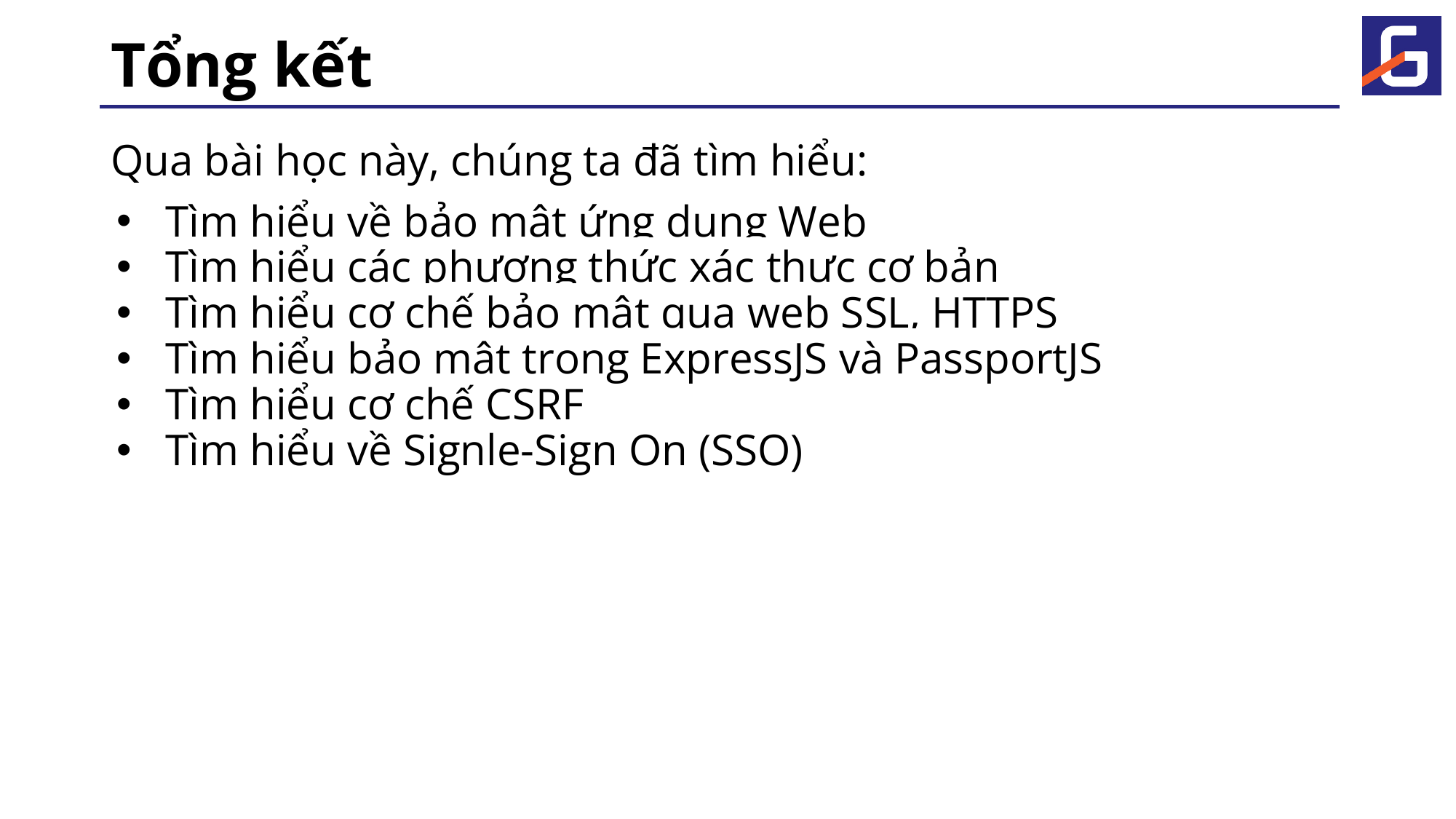

# Tổng kết
Qua bài học này, chúng ta đã tìm hiểu:
Tìm hiểu về bảo mật ứng dụng Web
Tìm hiểu các phương thức xác thực cơ bản
Tìm hiểu cơ chế bảo mật qua web SSL, HTTPS
Tìm hiểu bảo mật trong ExpressJS và PassportJS
Tìm hiểu cơ chế CSRF
Tìm hiểu về Signle-Sign On (SSO)